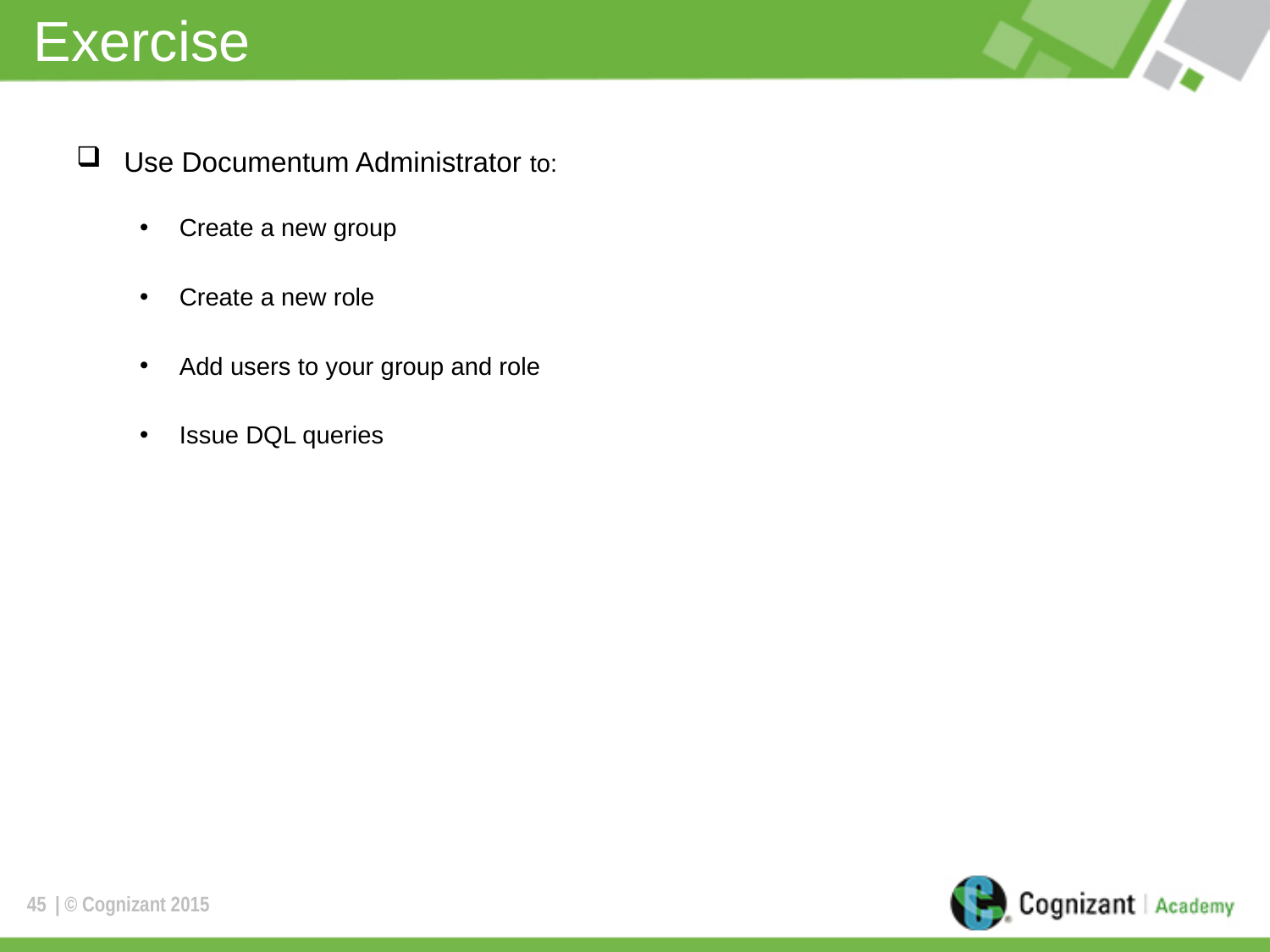

# Exercise
Use Documentum Administrator to:

Create a new group

Create a new role

Add users to your group and role

Issue DQL queries

45
| © Cognizant 2015